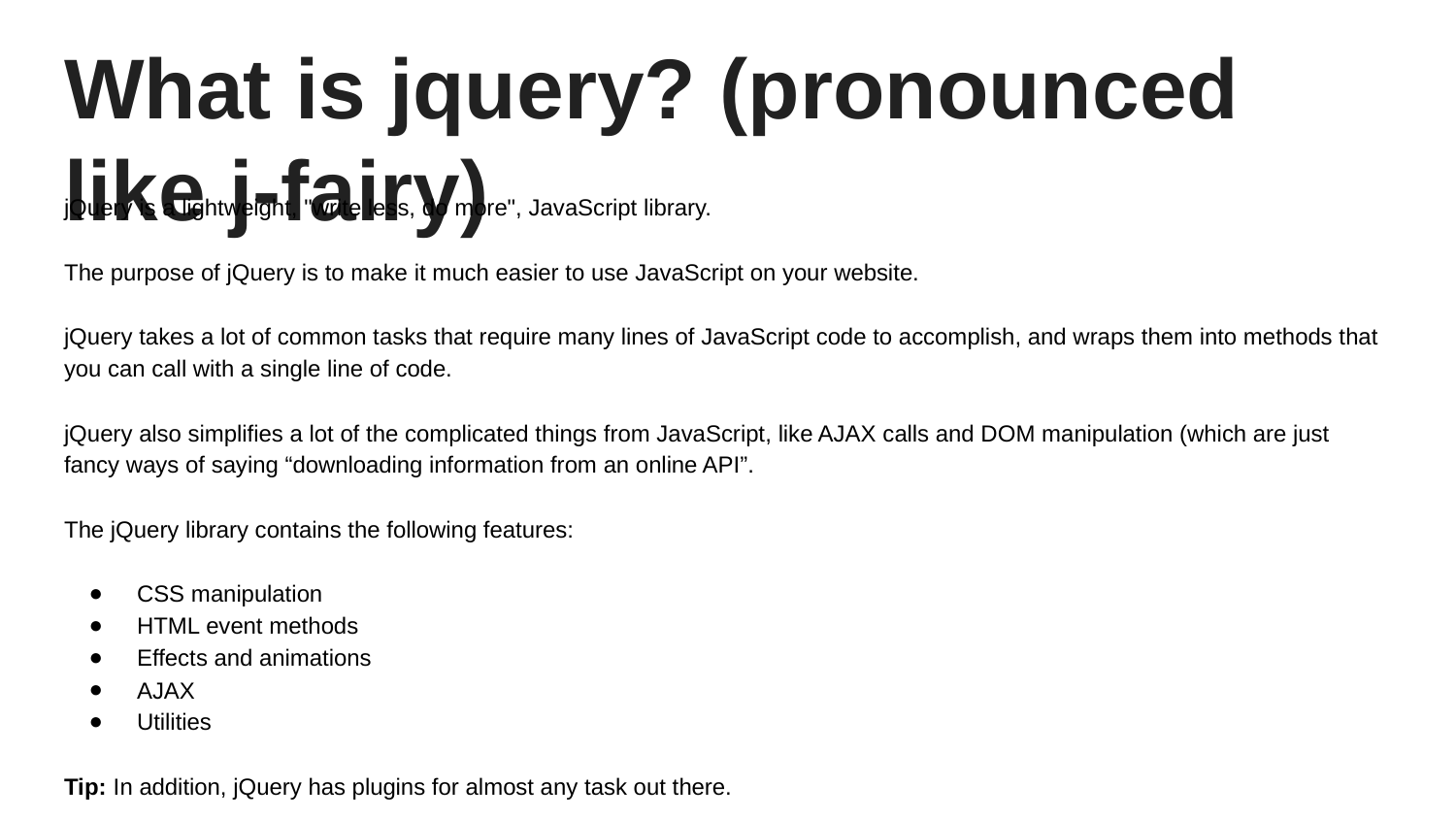

# What is jquery? (pronounced like j-fairy)
jQuery is a lightweight, "write less, do more", JavaScript library.
The purpose of jQuery is to make it much easier to use JavaScript on your website.
jQuery takes a lot of common tasks that require many lines of JavaScript code to accomplish, and wraps them into methods that you can call with a single line of code.
jQuery also simplifies a lot of the complicated things from JavaScript, like AJAX calls and DOM manipulation (which are just fancy ways of saying “downloading information from an online API”.
The jQuery library contains the following features:
CSS manipulation
HTML event methods
Effects and animations
AJAX
Utilities

Tip: In addition, jQuery has plugins for almost any task out there.